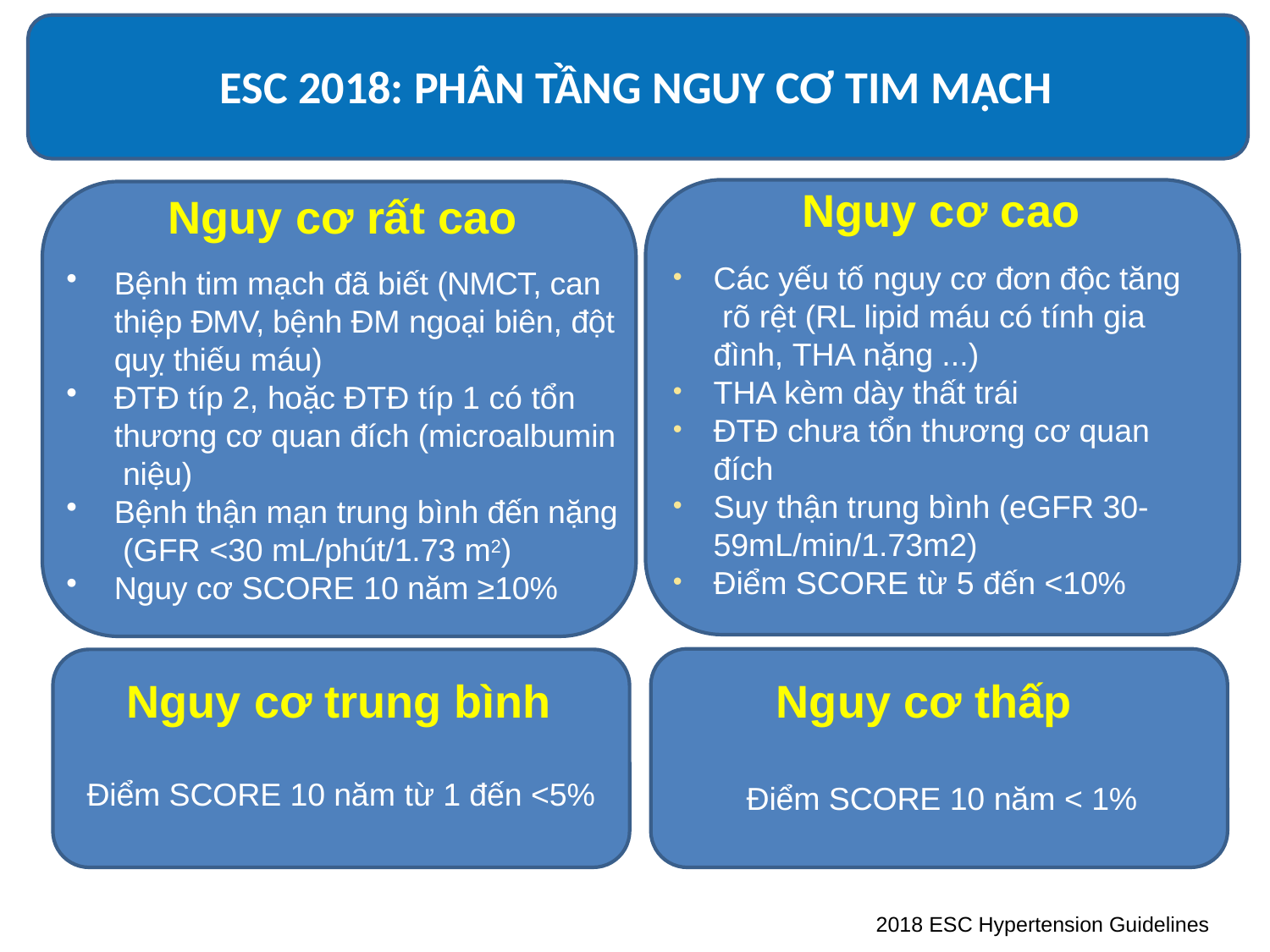

# ESC 2018: phân tầng nguy cơ tim mạch.
ESC 2018: PHÂN TẦNG NGUY CƠ TIM MẠCH

Nguy cơ rất cao
Bệnh tim mạch đã biết (NMCT, can  thiệp ĐMV, bệnh ĐM ngoại biên, đột  quỵ thiếu máu)
ĐTĐ típ 2, hoặc ĐTĐ típ 1 có tổn
thương cơ quan đích (microalbumin  niệu)
Bệnh thận mạn trung bình đến nặng  (GFR <30 mL/phút/1.73 m2)
Nguy cơ SCORE 10 năm ≥10%

Nguy cơ cao
Các yếu tố nguy cơ đơn độc tăng  rõ rệt (RL lipid máu có tính gia  đình, THA nặng ...)
THA kèm dày thất trái
ĐTĐ chưa tổn thương cơ quan đích
Suy thận trung bình (eGFR 30-59mL/min/1.73m2)
Điểm SCORE từ 5 đến <10%

Nguy cơ trung bình
Nguy cơ thấp

Điểm SCORE 10 năm từ 1 đến <5%
Điểm SCORE 10 năm < 1%
2018 ESC Hypertension Guidelines